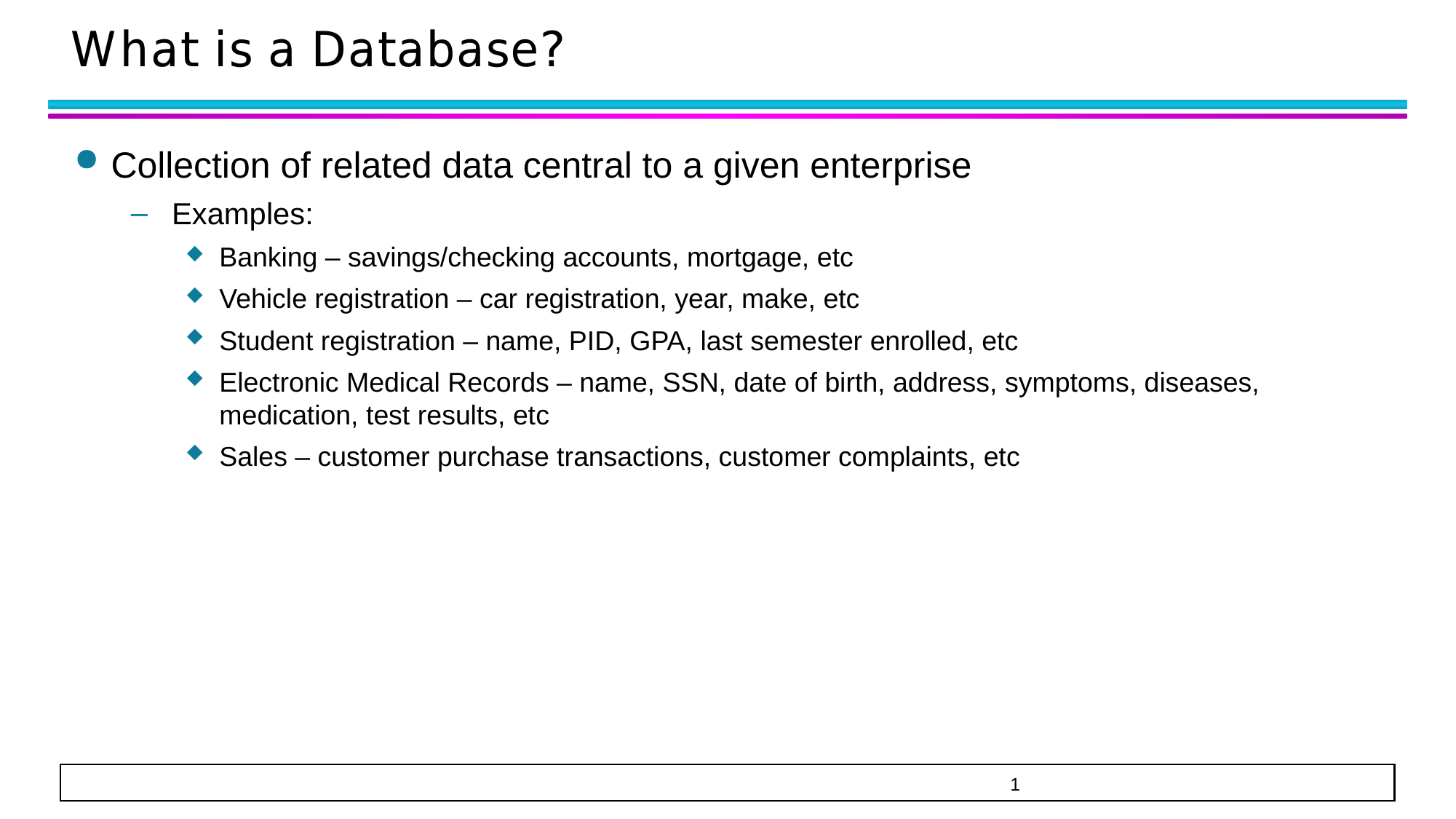

# What is a Database?
Collection of related data central to a given enterprise
Examples:
Banking – savings/checking accounts, mortgage, etc
Vehicle registration – car registration, year, make, etc
Student registration – name, PID, GPA, last semester enrolled, etc
Electronic Medical Records – name, SSN, date of birth, address, symptoms, diseases, medication, test results, etc
Sales – customer purchase transactions, customer complaints, etc